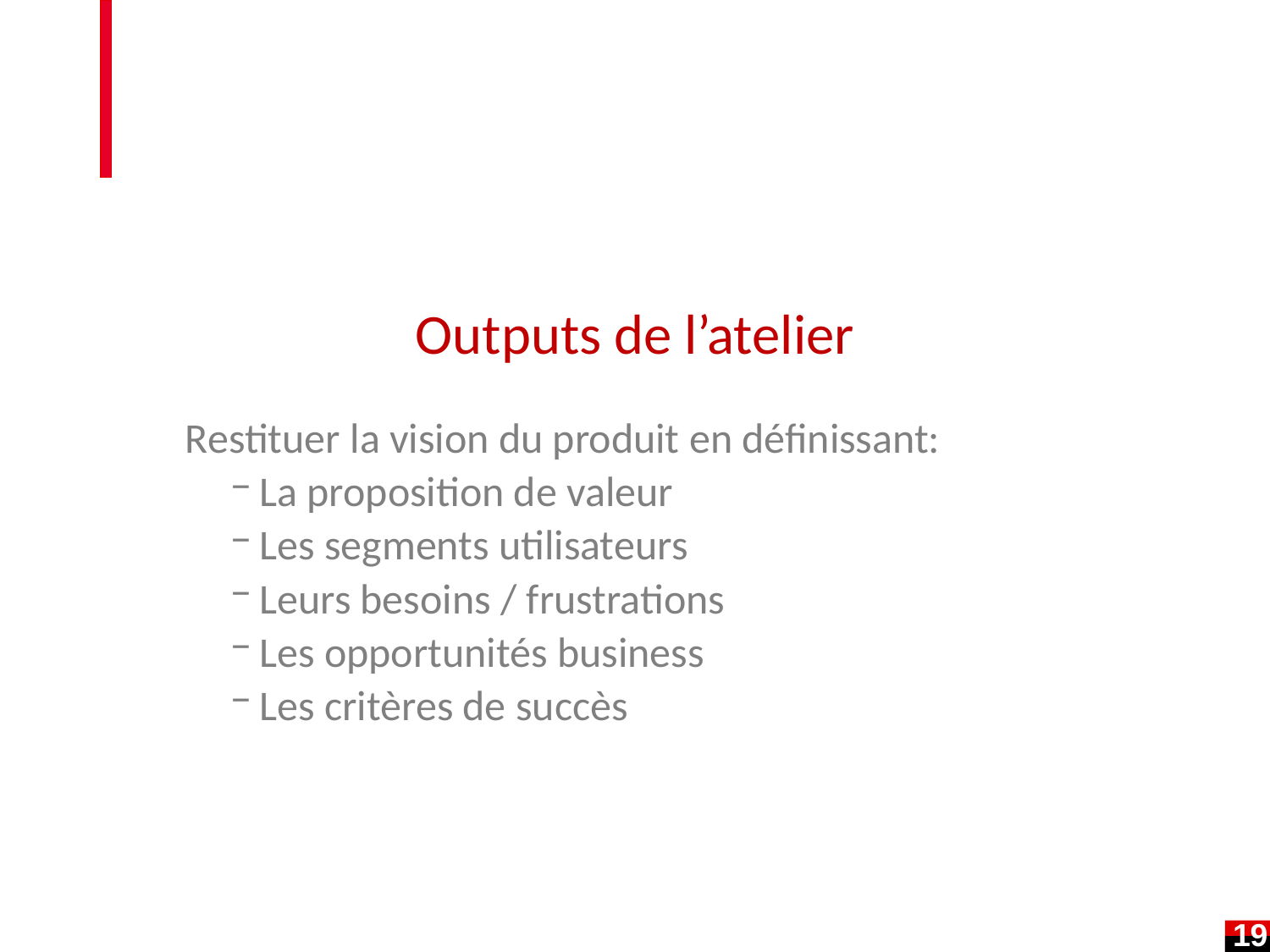

Outputs de l’atelier
Restituer la vision du produit en définissant:
La proposition de valeur
Les segments utilisateurs
Leurs besoins / frustrations
Les opportunités business
Les critères de succès
19